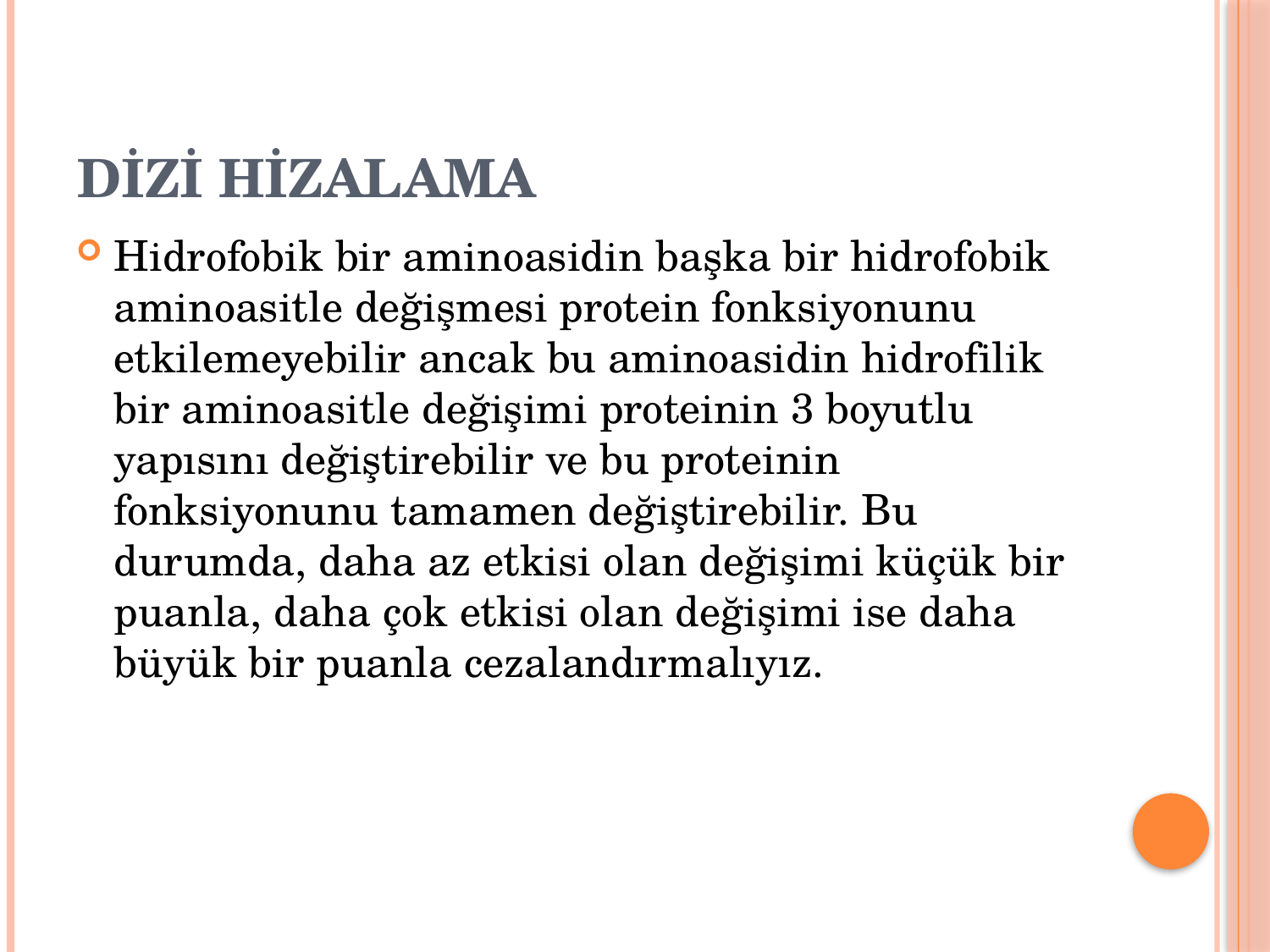

# DİZİ HİZALAMA
Hidrofobik bir aminoasidin başka bir hidrofobik aminoasitle değişmesi protein fonksiyonunu etkilemeyebilir ancak bu aminoasidin hidrofilik bir aminoasitle değişimi proteinin 3 boyutlu yapısını değiştirebilir ve bu proteinin fonksiyonunu tamamen değiştirebilir. Bu durumda, daha az etkisi olan değişimi küçük bir puanla, daha çok etkisi olan değişimi ise daha büyük bir puanla cezalandırmalıyız.